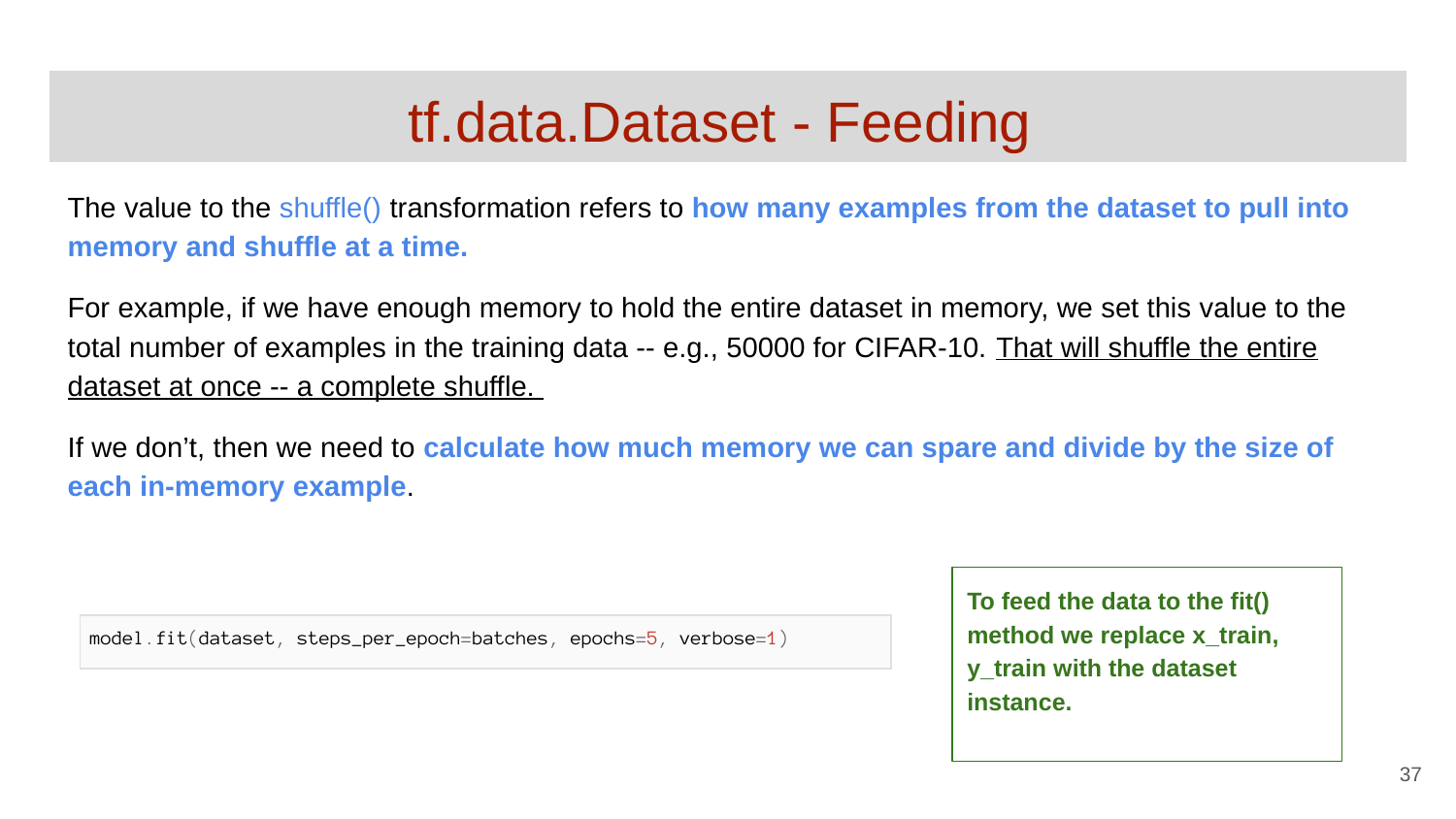

# tf.data.Dataset - Feeding
The value to the shuffle() transformation refers to how many examples from the dataset to pull into memory and shuffle at a time.
For example, if we have enough memory to hold the entire dataset in memory, we set this value to the total number of examples in the training data -- e.g., 50000 for CIFAR-10. That will shuffle the entire dataset at once -- a complete shuffle.
If we don’t, then we need to calculate how much memory we can spare and divide by the size of each in-memory example.
To feed the data to the fit() method we replace x_train, y_train with the dataset instance.
| model.fit(dataset, steps\_per\_epoch=batches, epochs=5, verbose=1) |
| --- |
37